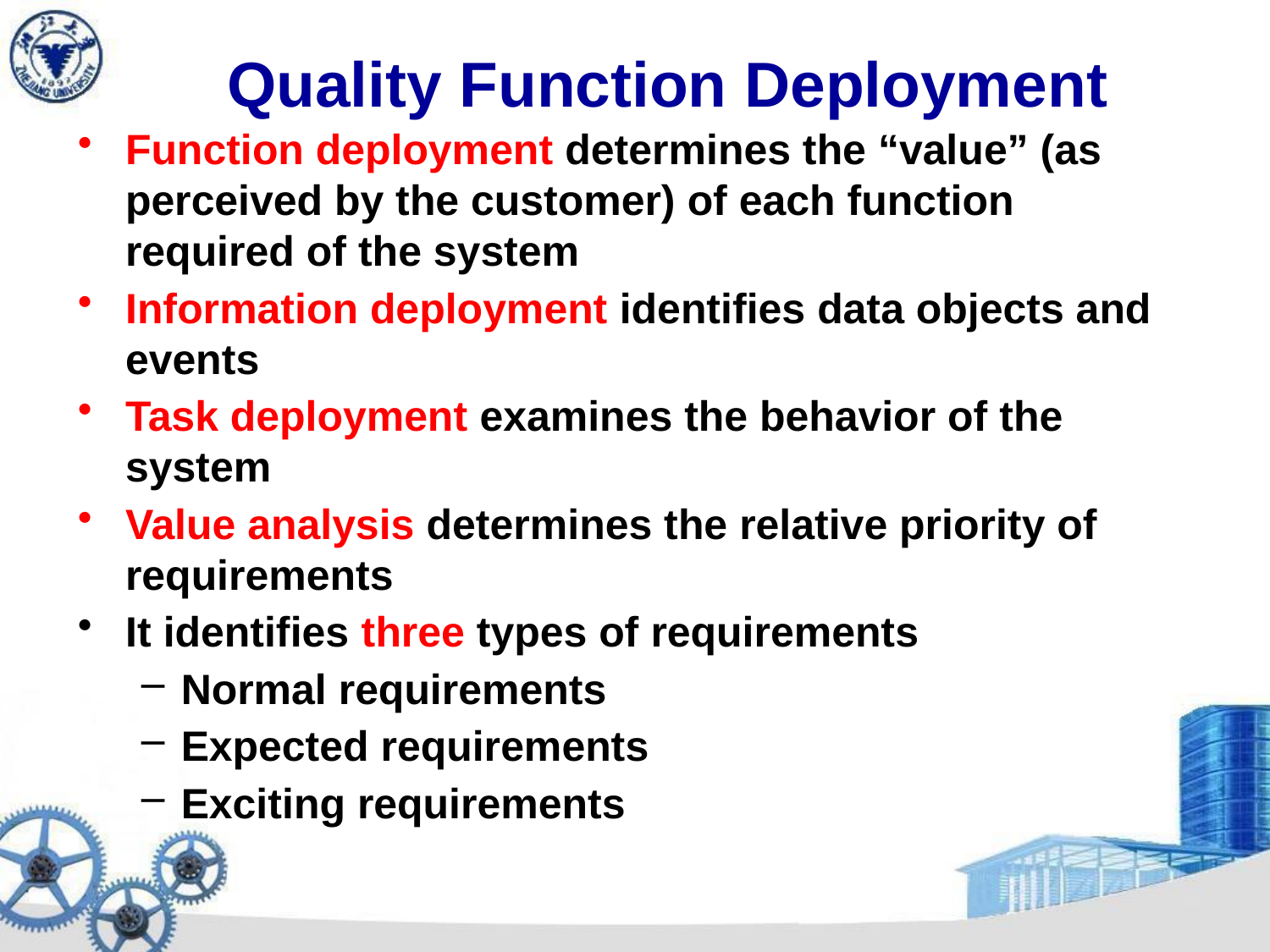

# Quality Function Deployment
Function deployment determines the “value” (as perceived by the customer) of each function required of the system
Information deployment identifies data objects and events
Task deployment examines the behavior of the system
Value analysis determines the relative priority of requirements
It identifies three types of requirements
Normal requirements
Expected requirements
Exciting requirements